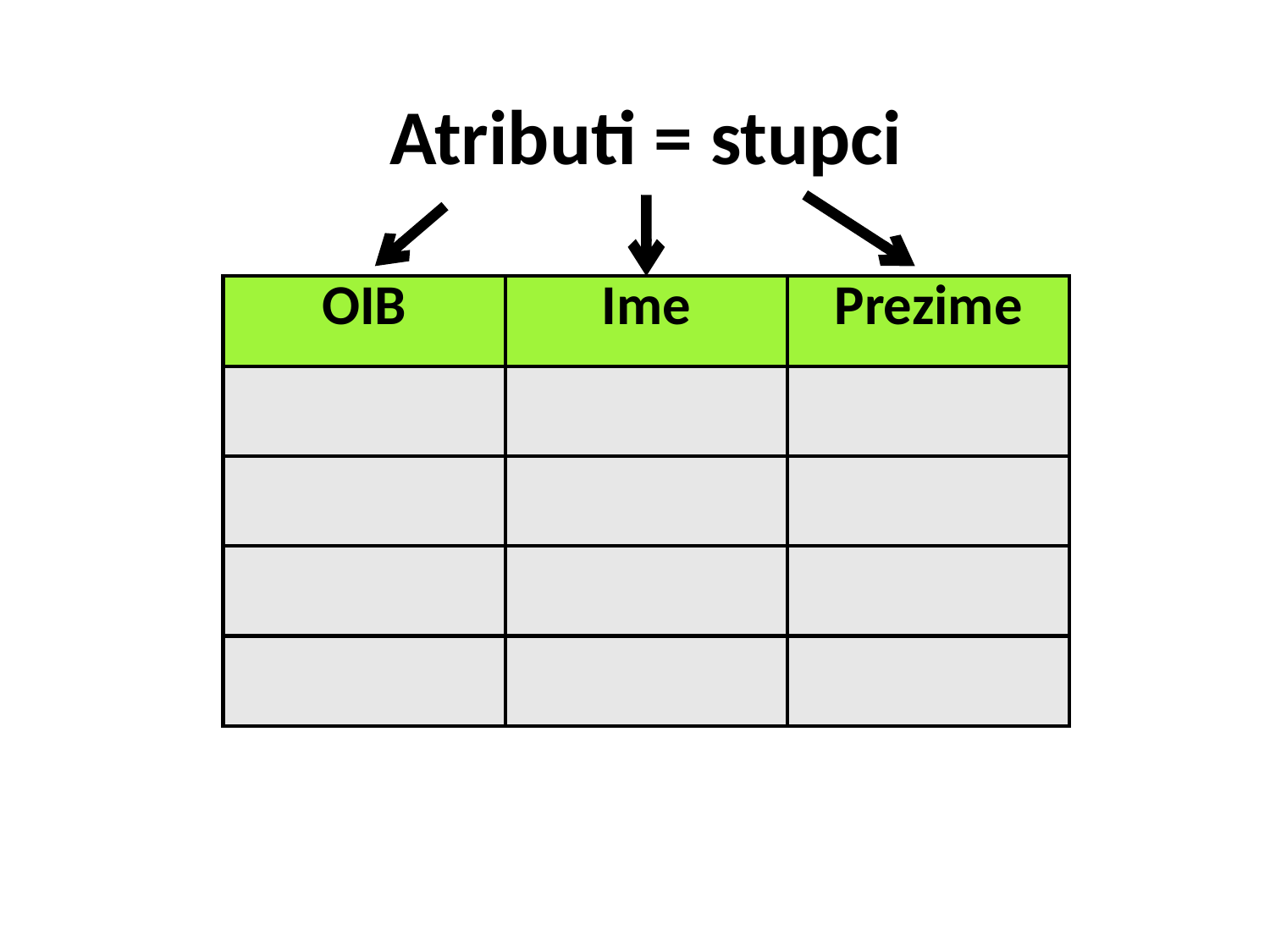

Atributi = stupci
| OIB | Ime | Prezime |
| --- | --- | --- |
|  |  |  |
|  |  |  |
|  |  |  |
|  |  |  |